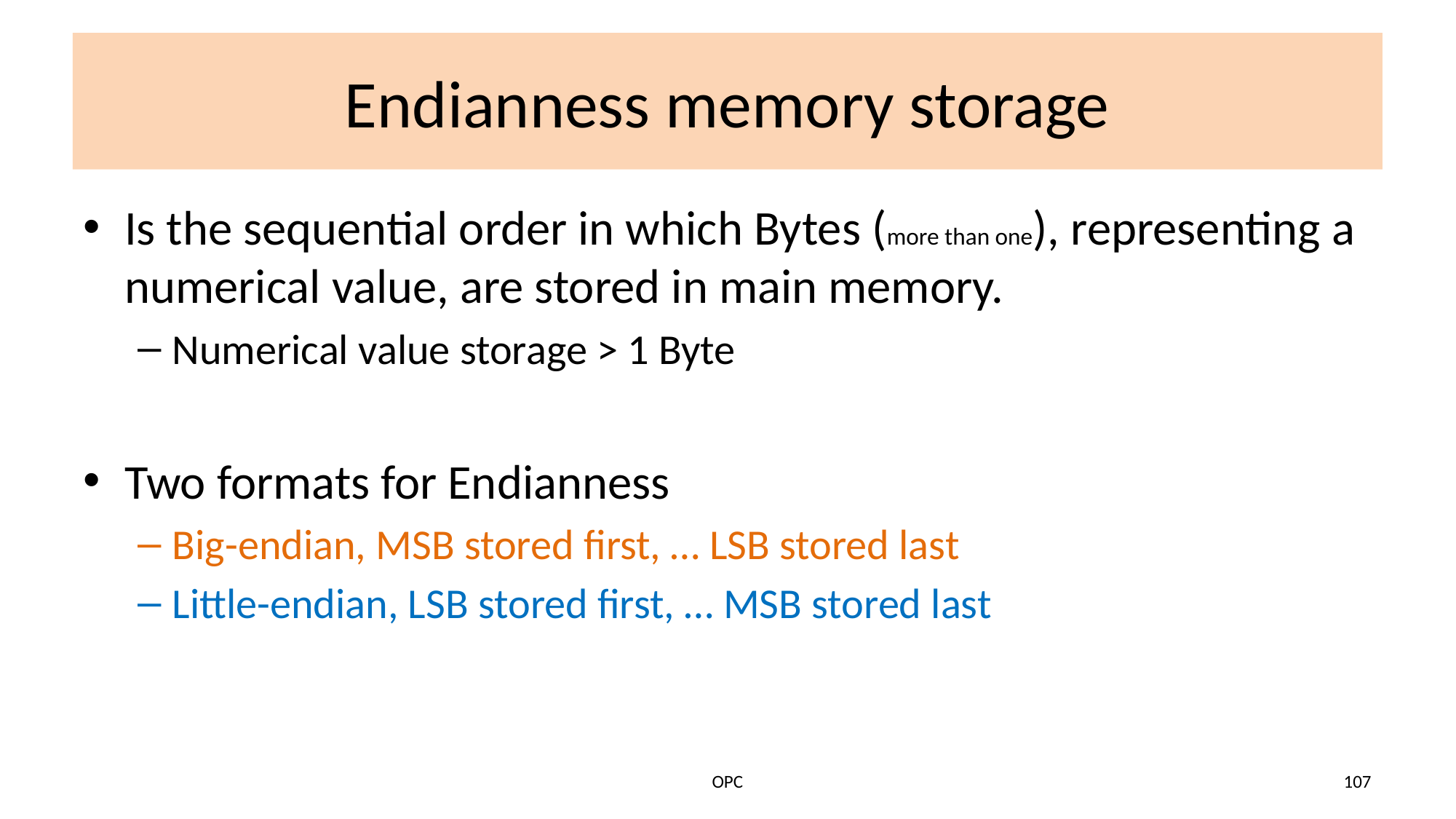

# Endianness memory storage
Is the sequential order in which Bytes (more than one), representing a numerical value, are stored in main memory.
Numerical value storage > 1 Byte

Two formats for Endianness
Big-endian, MSB stored first, … LSB stored last
Little-endian, LSB stored first, … MSB stored last

OPC
107